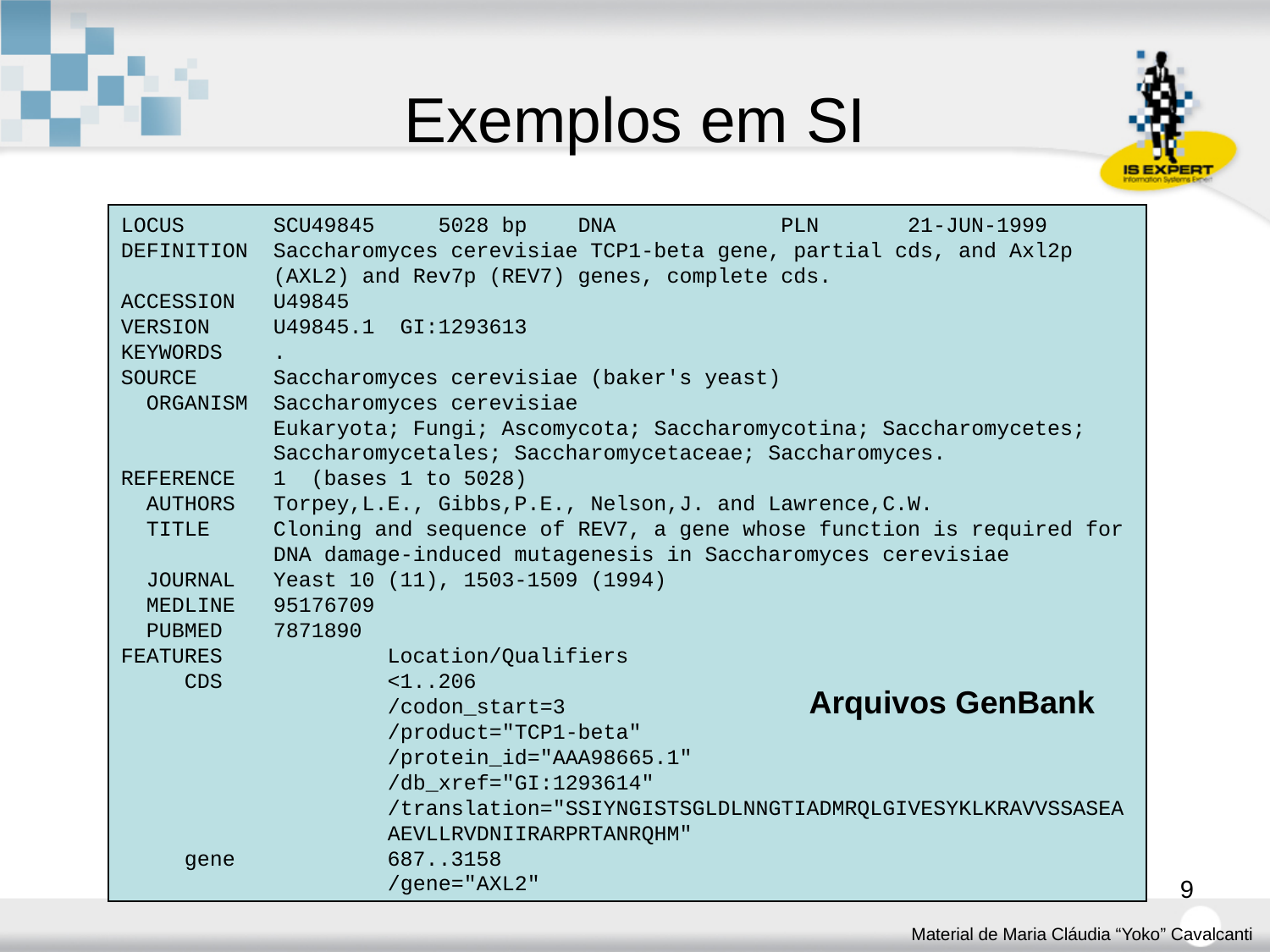

# Exemplos em SI
LOCUS       SCU49845     5028 bp    DNA             PLN       21-JUN-1999
DEFINITION  Saccharomyces cerevisiae TCP1-beta gene, partial cds, and Axl2p
            (AXL2) and Rev7p (REV7) genes, complete cds.
ACCESSION   U49845
VERSION     U49845.1  GI:1293613
KEYWORDS    .
SOURCE      Saccharomyces cerevisiae (baker's yeast)
  ORGANISM  Saccharomyces cerevisiae
            Eukaryota; Fungi; Ascomycota; Saccharomycotina; Saccharomycetes;
            Saccharomycetales; Saccharomycetaceae; Saccharomyces.
REFERENCE   1  (bases 1 to 5028)
  AUTHORS   Torpey,L.E., Gibbs,P.E., Nelson,J. and Lawrence,C.W.
  TITLE     Cloning and sequence of REV7, a gene whose function is required for
            DNA damage-induced mutagenesis in Saccharomyces cerevisiae
  JOURNAL   Yeast 10 (11), 1503-1509 (1994)
  MEDLINE   95176709
  PUBMED    7871890
FEATURES             Location/Qualifiers
     CDS             <1..206
                     /codon_start=3
                     /product="TCP1-beta"
                     /protein_id="AAA98665.1"
                     /db_xref="GI:1293614"
                     /translation="SSIYNGISTSGLDLNNGTIADMRQLGIVESYKLKRAVVSSASEA
                     AEVLLRVDNIIRARPRTANRQHM"
     gene            687..3158
                     /gene="AXL2"
Arquivos GenBank
9
Material de Maria Cláudia “Yoko” Cavalcanti